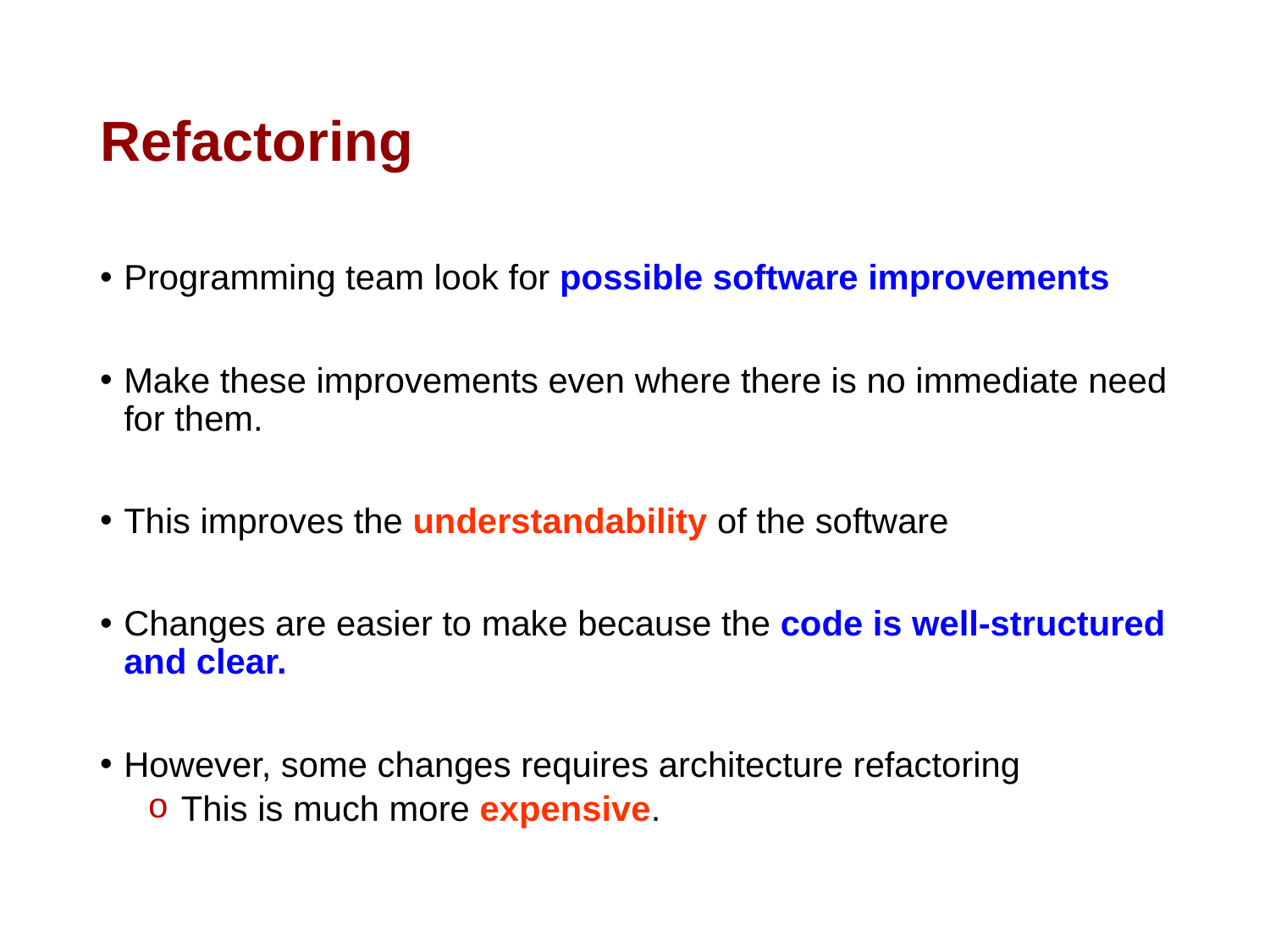

# Refactoring
Programming team look for possible software improvements

Make these improvements even where there is no immediate need for them.

This improves the understandability of the software

Changes are easier to make because the code is well-structured and clear.

However, some changes requires architecture refactoring
 This is much more expensive.